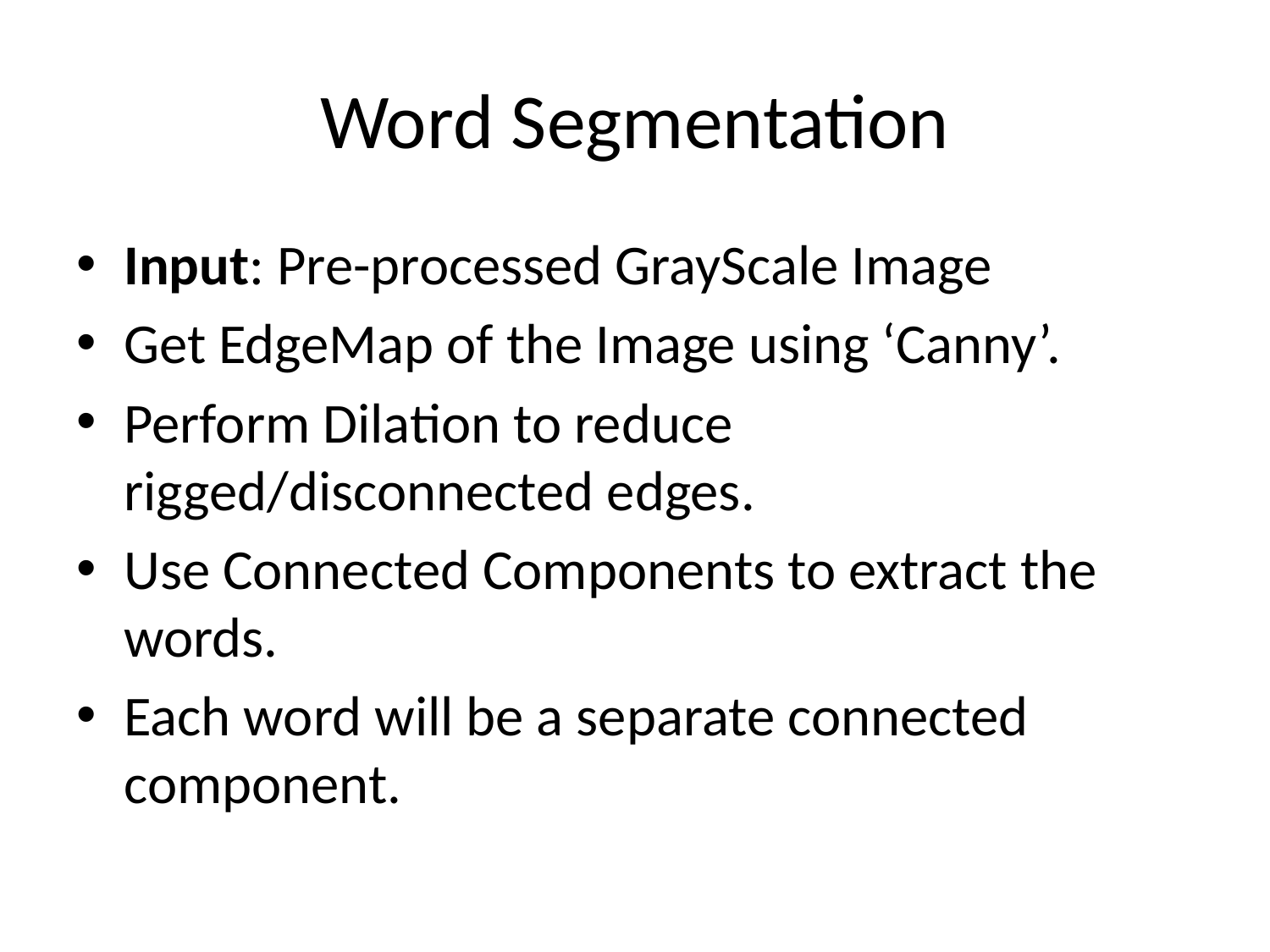

# Word Segmentation
Input: Pre-processed GrayScale Image
Get EdgeMap of the Image using ‘Canny’.
Perform Dilation to reduce rigged/disconnected edges.
Use Connected Components to extract the words.
Each word will be a separate connected component.